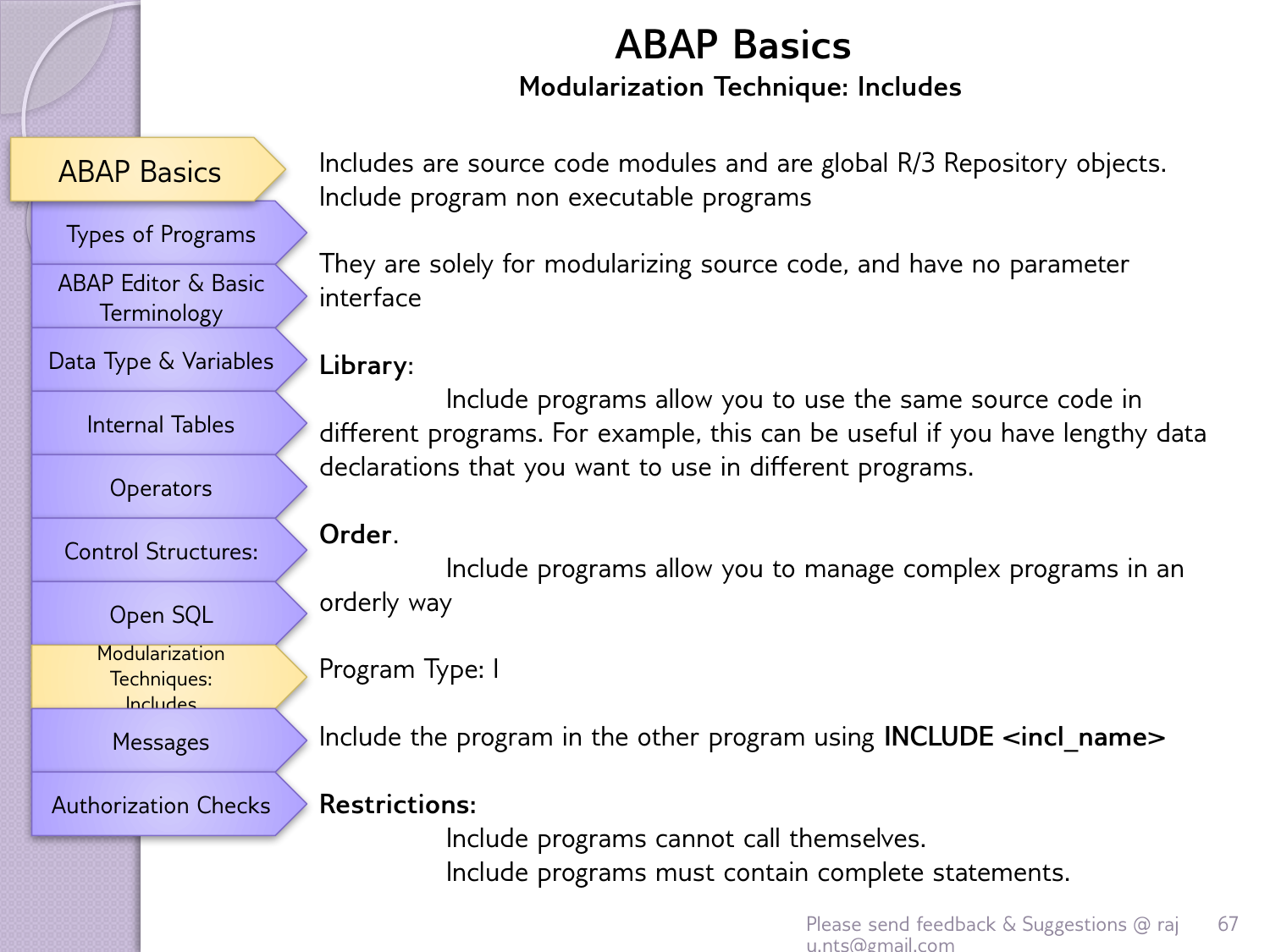

ABAP Basics
Modularization Technique: Includes

ABAP Basics
Includes are source code modules and are global R/3 Repository objects.  Include program non executable programs

They are solely for modularizing source code, and have no parameter interface

Library:
	Include programs allow you to use the same source code in different programs. For example, this can be useful if you have lengthy data declarations that you want to use in different programs.

Order.
	Include programs allow you to manage complex programs in an orderly way

Program Type: I

Include the program in the other program using INCLUDE <incl_name>

Restrictions:
	Include programs cannot call themselves.
	Include programs must contain complete statements.

Types of Programs
ABAP Editor & Basic Terminology
Data Type & Variables
Internal Tables
Operators
Control Structures:
Open SQL
Modularization Techniques:
Includes
Messages
Authorization Checks
Please send feedback & Suggestions @ raju.nts@gmail.com
67